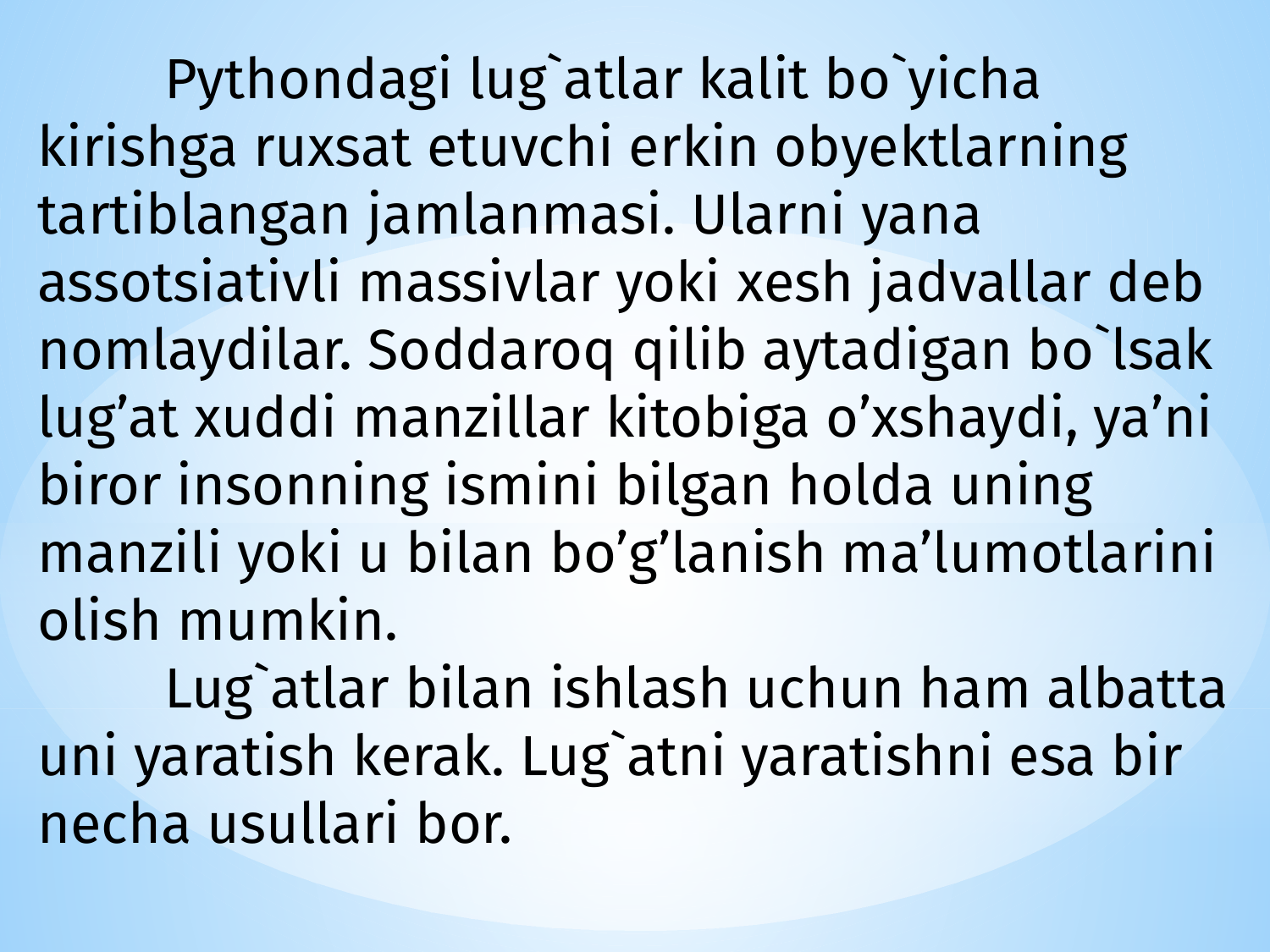

Pythondagi lug`atlar kalit bo`yicha kirishga ruxsat etuvchi erkin obyektlarning tartiblangan jamlanmasi. Ularni yana assotsiativli massivlar yoki xesh jadvallar deb nomlaydilar. Soddaroq qilib aytadigan bo`lsak lug’at xuddi manzillar kitobiga o’xshaydi, ya’ni biror insonning ismini bilgan holda uning manzili yoki u bilan bo’g’lanish ma’lumotlarini olish mumkin.
	Lug`atlar bilan ishlash uchun ham albatta uni yaratish kerak. Lug`atni yaratishni esa bir necha usullari bor.